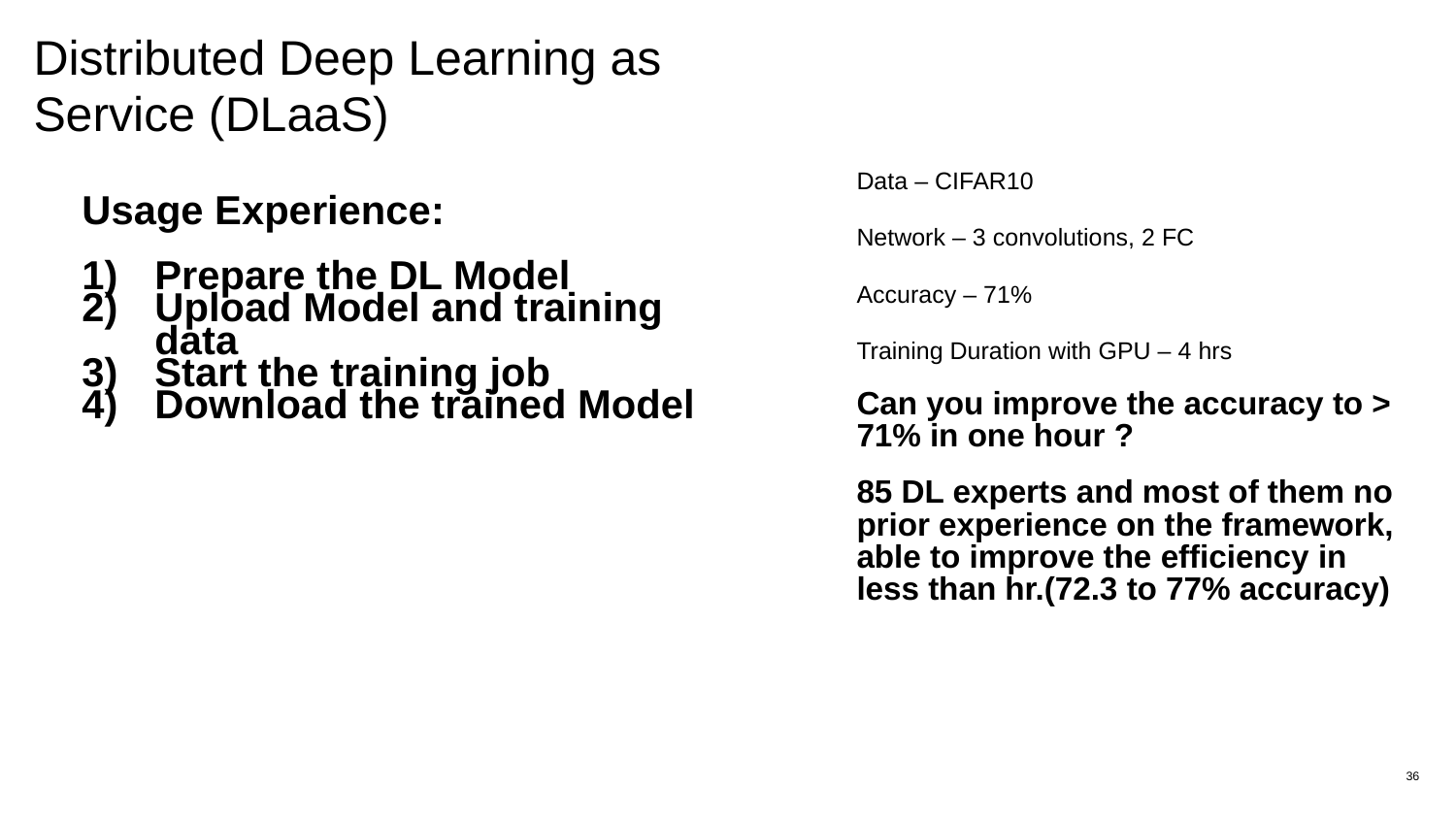

# Distributed Deep Learning as Service (DLaaS)
Data – CIFAR10
Network – 3 convolutions, 2 FC
Accuracy – 71%
Training Duration with GPU – 4 hrs
Can you improve the accuracy to > 71% in one hour ?
85 DL experts and most of them no prior experience on the framework, able to improve the efficiency in less than hr.(72.3 to 77% accuracy)
Usage Experience:

Prepare the DL Model
Upload Model and training data
Start the training job
Download the trained Model

36